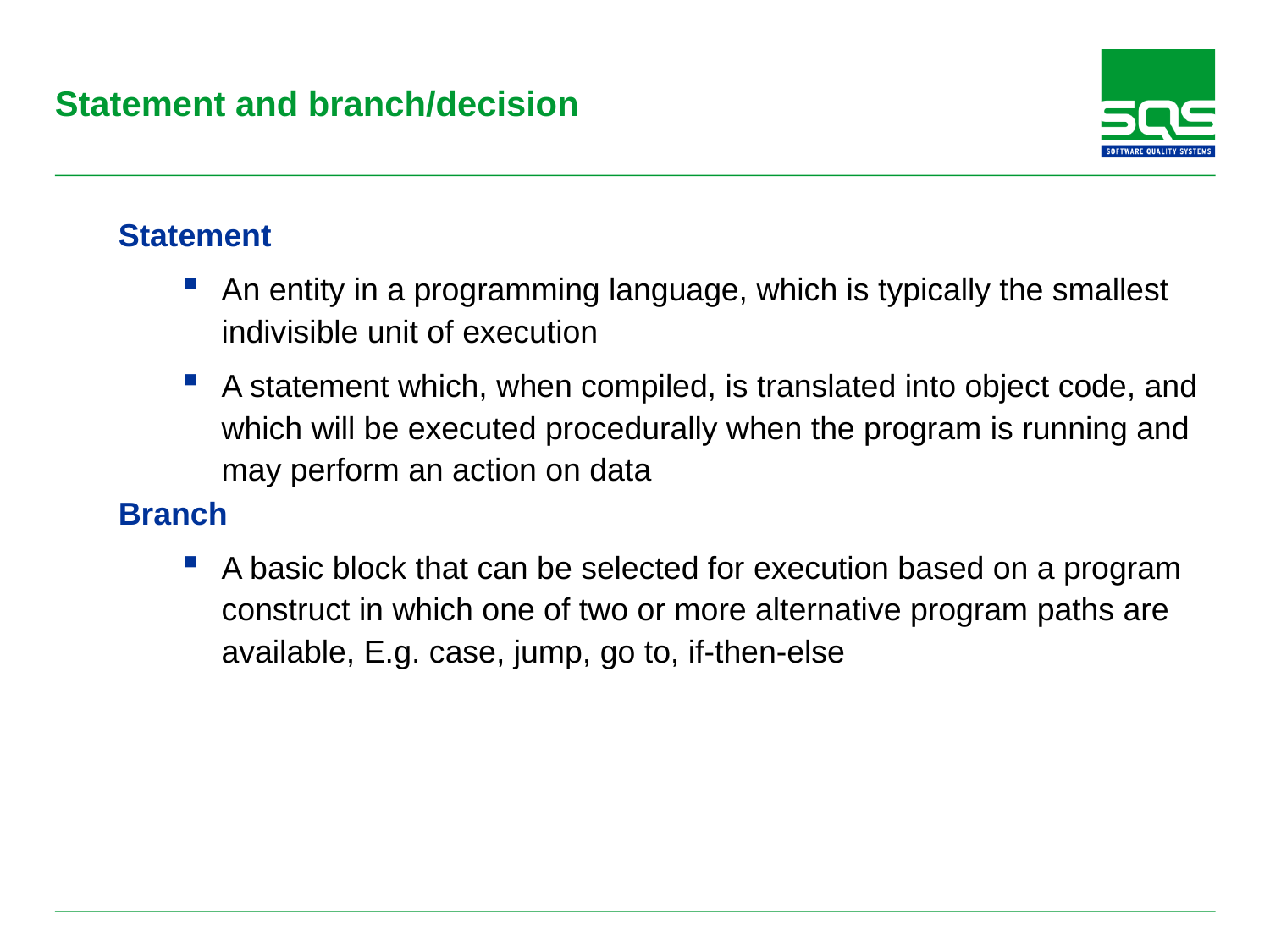

# Statement and branch/decision
Statement
An entity in a programming language, which is typically the smallest indivisible unit of execution
A statement which, when compiled, is translated into object code, and which will be executed procedurally when the program is running and may perform an action on data
Branch
A basic block that can be selected for execution based on a program construct in which one of two or more alternative program paths are available, E.g. case, jump, go to, if-then-else